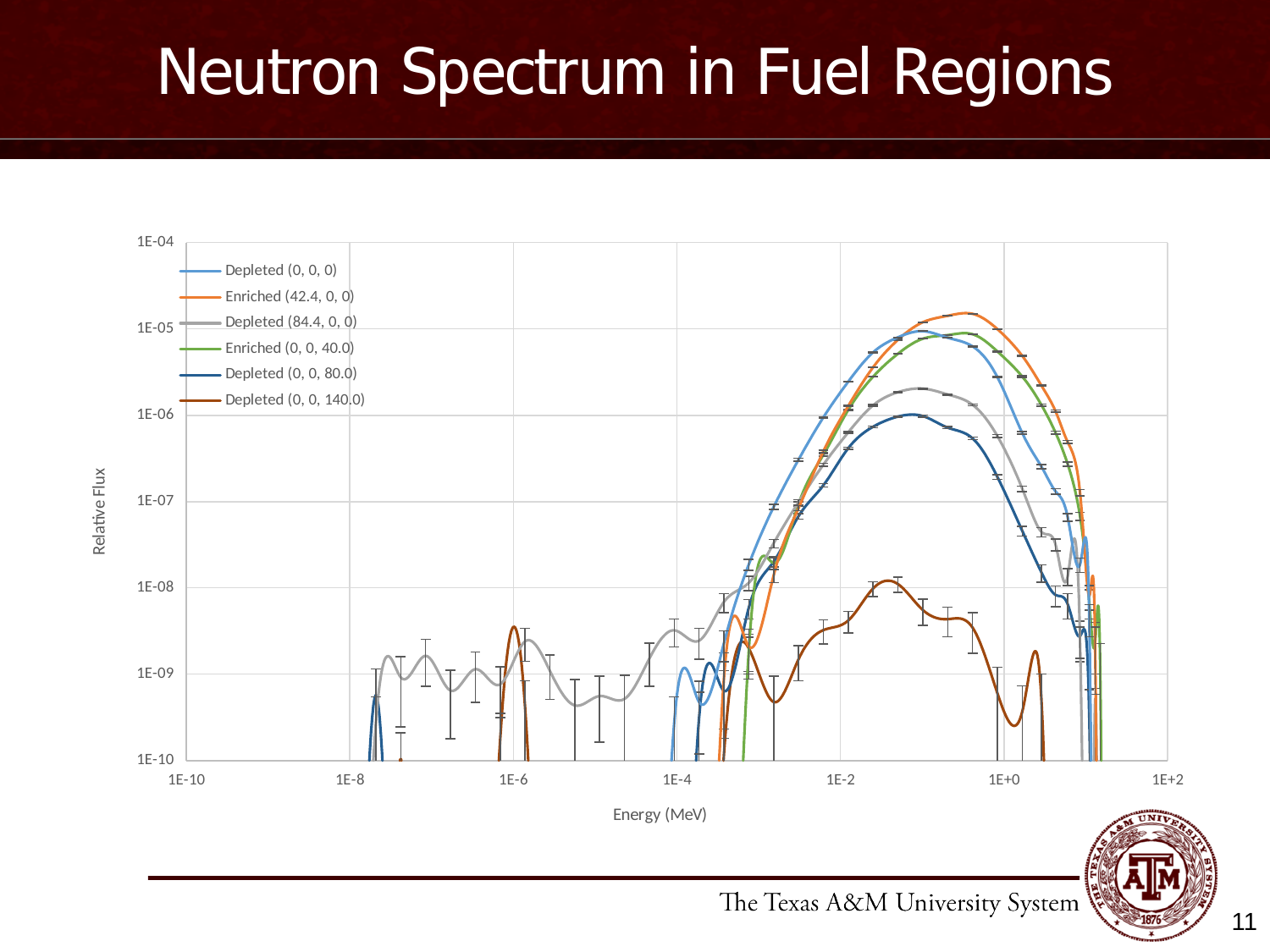

# Neutron Spectrum in Fuel Regions

### Chart

| Category | Depleted (0, 0, 0) | Enriched (42.4, 0, 0) | Depleted (84.4, 0, 0) | Enriched (0, 0, 40.0) | Depleted (0, 0, 80.0) | Depleted (0, 0, 140.0) |
|---|---|---|---|---|---|---|
11